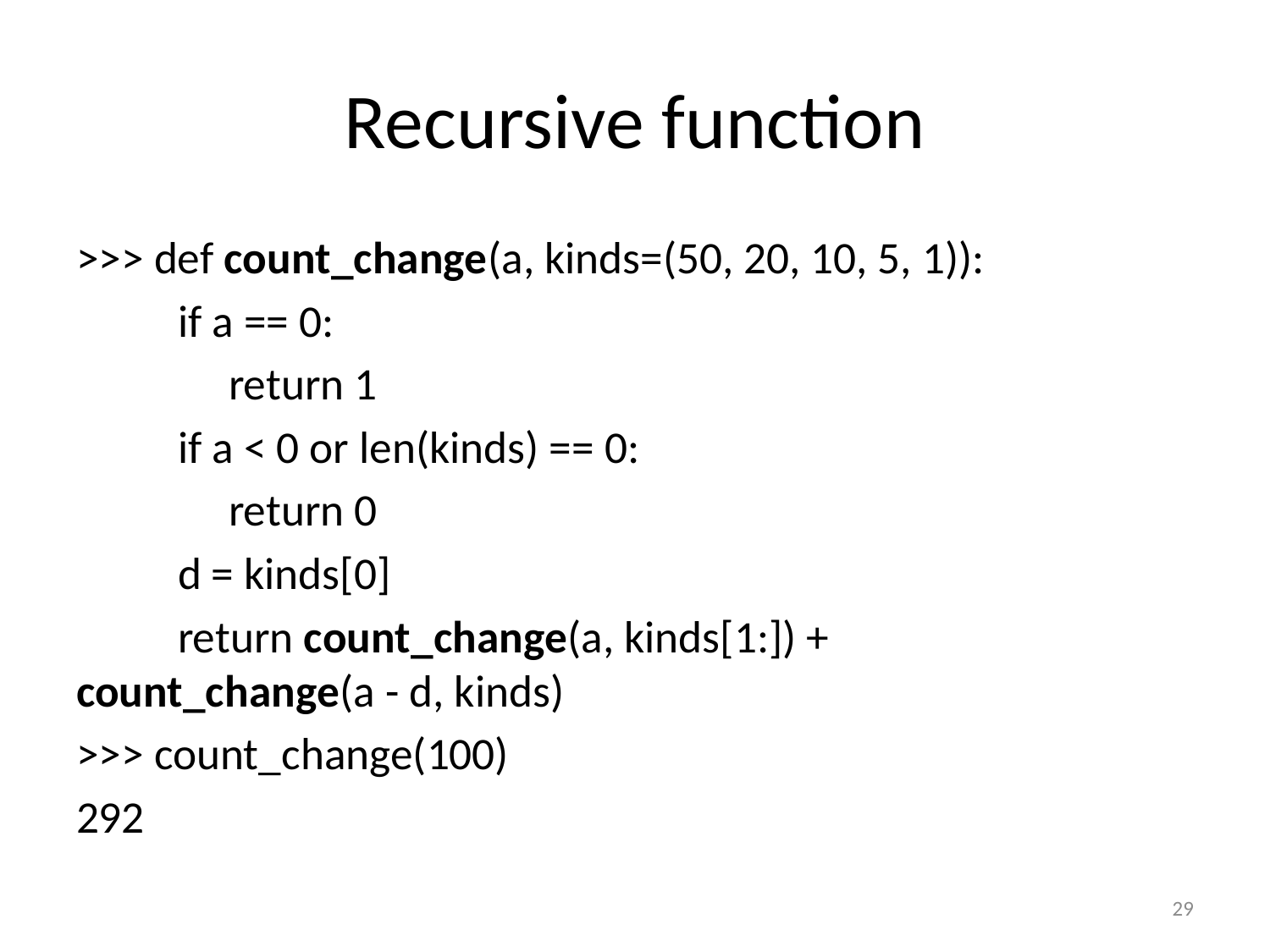

# Recursive function
>>> def count_change(a, kinds=(50, 20, 10, 5, 1)):
	if a == 0:
	     return 1
	if a < 0 or len(kinds) == 0:
	     return 0
	d = kinds[0]
	return count_change(a, kinds[1:]) + 			            count_change(a - d, kinds)
>>> count_change(100)
292
29